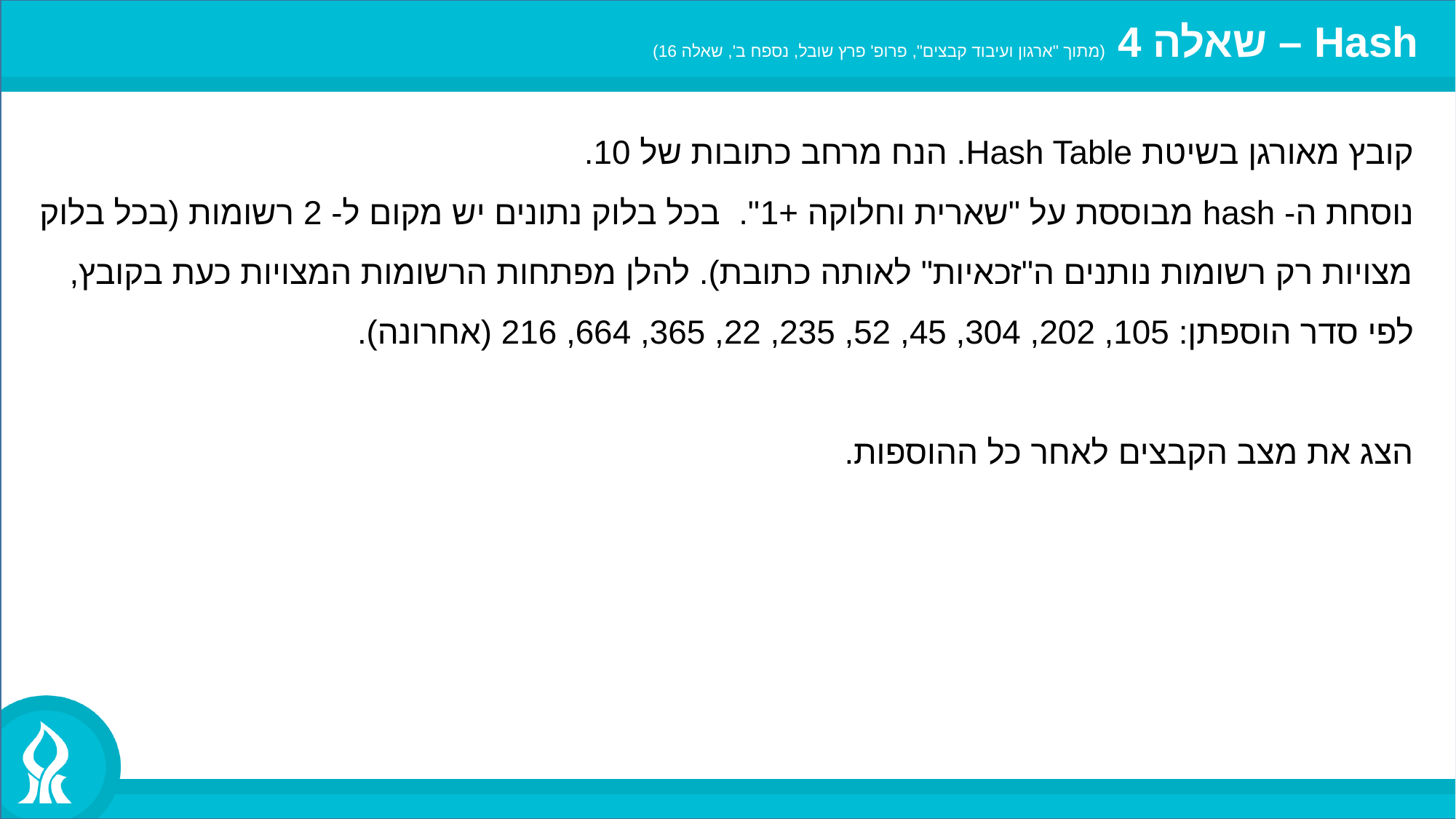

Hash – שאלה 4 (מתוך "ארגון ועיבוד קבצים", פרופ' פרץ שובל, נספח ב', שאלה 16)
קובץ מאורגן בשיטת Hash Table. הנח מרחב כתובות של 10.
נוסחת ה- hash מבוססת על "שארית וחלוקה +1".  בכל בלוק נתונים יש מקום ל- 2 רשומות (בכל בלוק מצויות רק רשומות נותנים ה"זכאיות" לאותה כתובת). להלן מפתחות הרשומות המצויות כעת בקובץ, לפי סדר הוספתן: 105, 202, 304, 45, 52, 235, 22, 365, 664, 216 (אחרונה).

הצג את מצב הקבצים לאחר כל ההוספות.